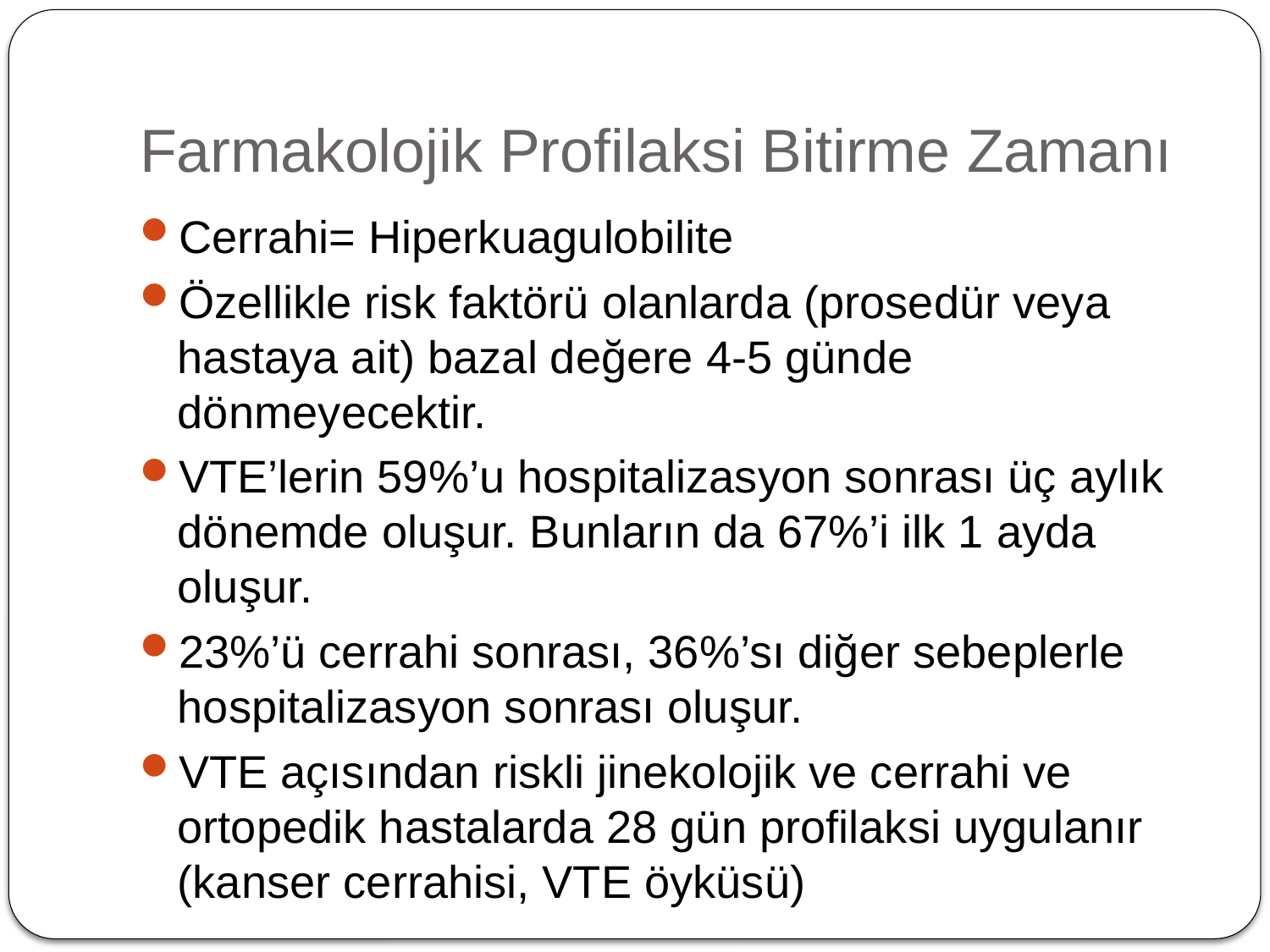

# Farmakolojik Profilaksi Bitirme Zamanı
Cerrahi= Hiperkuagulobilite
Özellikle risk faktörü olanlarda (prosedür veya hastaya ait) bazal değere 4-5 günde dönmeyecektir.
VTE’lerin 59%’u hospitalizasyon sonrası üç aylık dönemde oluşur. Bunların da 67%’i ilk 1 ayda oluşur.
23%’ü cerrahi sonrası, 36%’sı diğer sebeplerle hospitalizasyon sonrası oluşur.
VTE açısından riskli jinekolojik ve cerrahi ve ortopedik hastalarda 28 gün profilaksi uygulanır (kanser cerrahisi, VTE öyküsü)